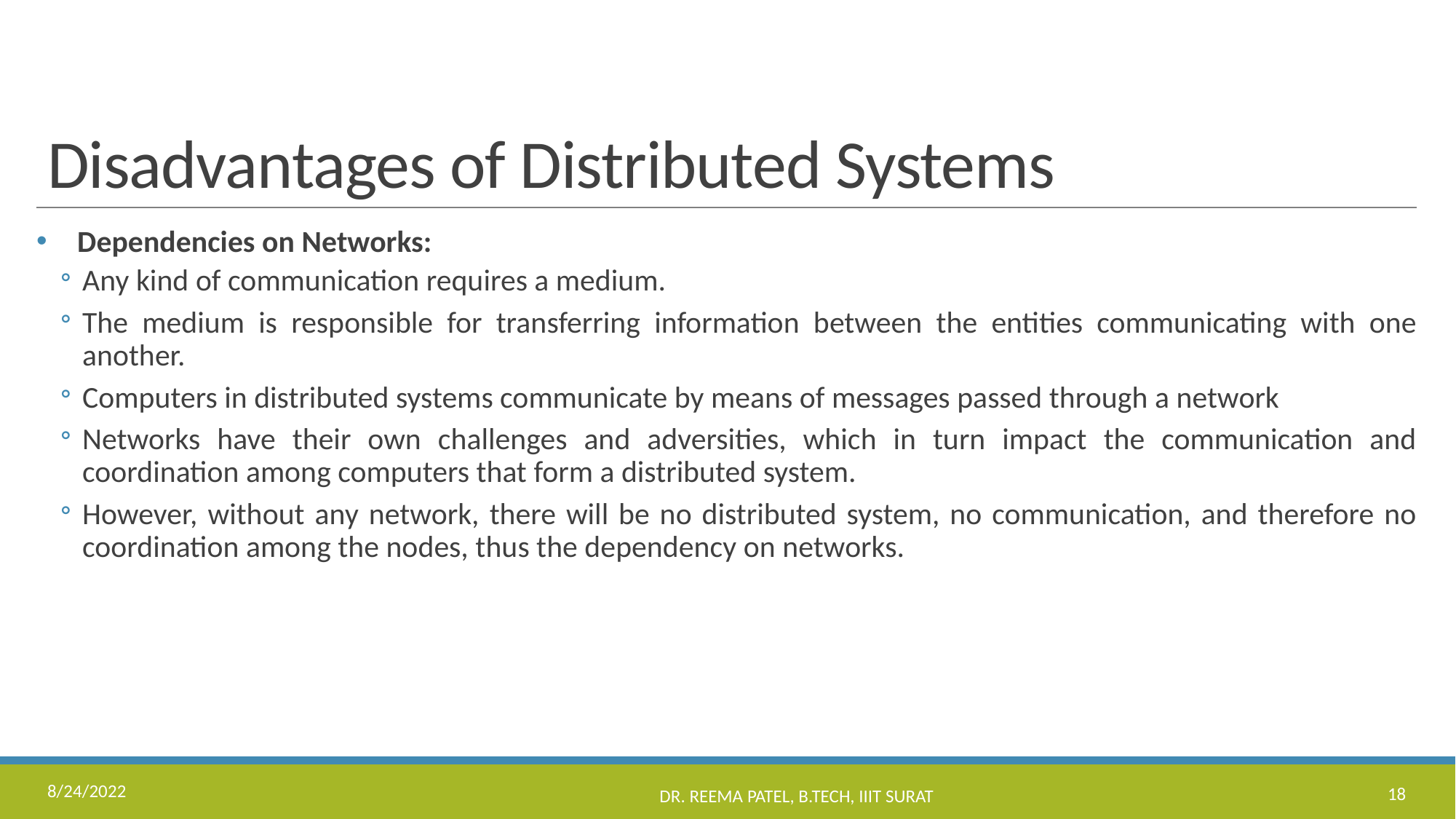

# Disadvantages of Distributed Systems
Dependencies on Networks:
Any kind of communication requires a medium.
The medium is responsible for transferring information between the entities communicating with one another.
Computers in distributed systems communicate by means of messages passed through a network
Networks have their own challenges and adversities, which in turn impact the communication and coordination among computers that form a distributed system.
However, without any network, there will be no distributed system, no communication, and therefore no coordination among the nodes, thus the dependency on networks.
8/24/2022
Dr. Reema Patel, B.Tech, IIIT Surat
18